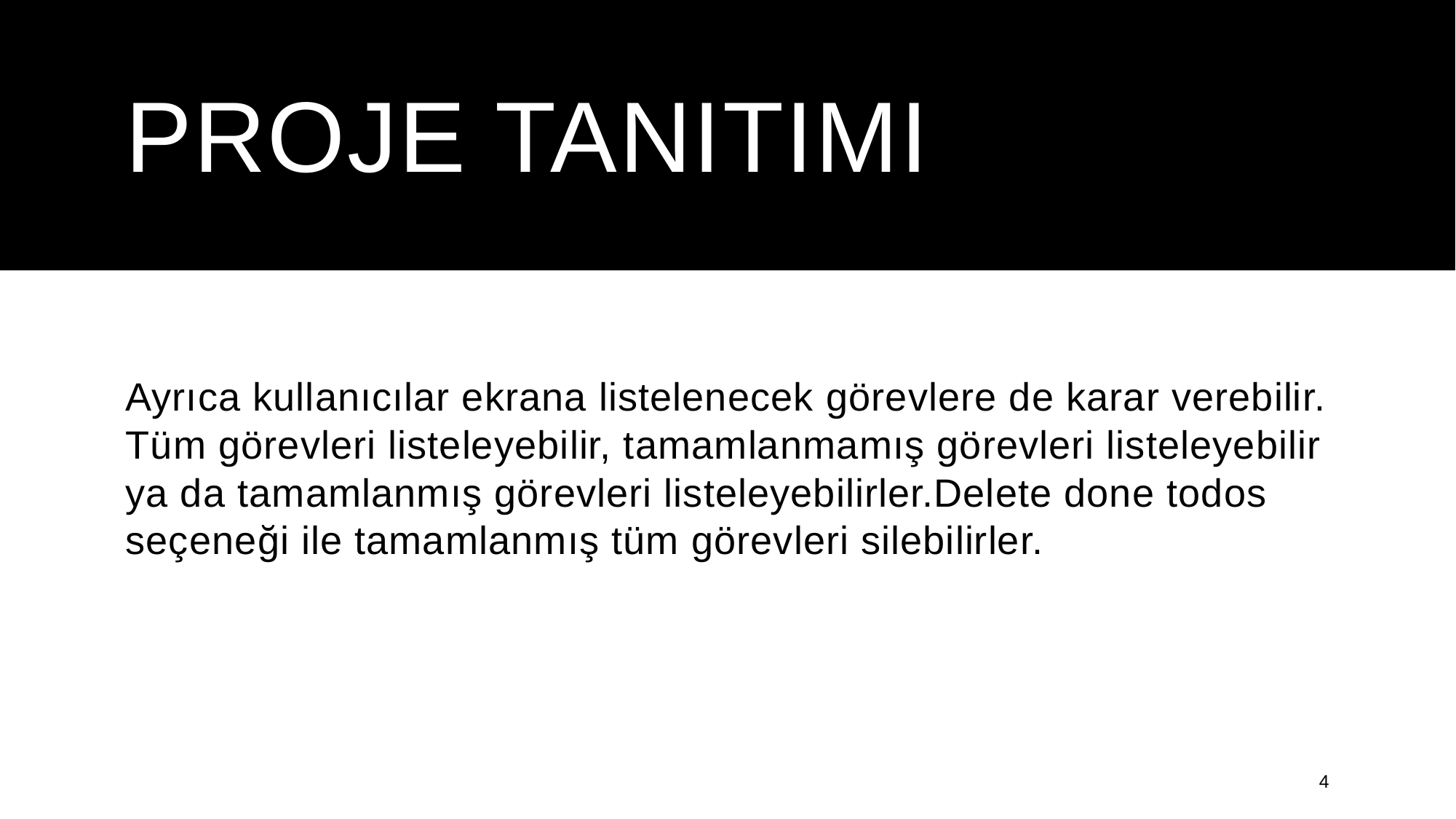

# Proje tanıtımı
Ayrıca kullanıcılar ekrana listelenecek görevlere de karar verebilir. Tüm görevleri listeleyebilir, tamamlanmamış görevleri listeleyebilir ya da tamamlanmış görevleri listeleyebilirler.Delete done todos seçeneği ile tamamlanmış tüm görevleri silebilirler.

4